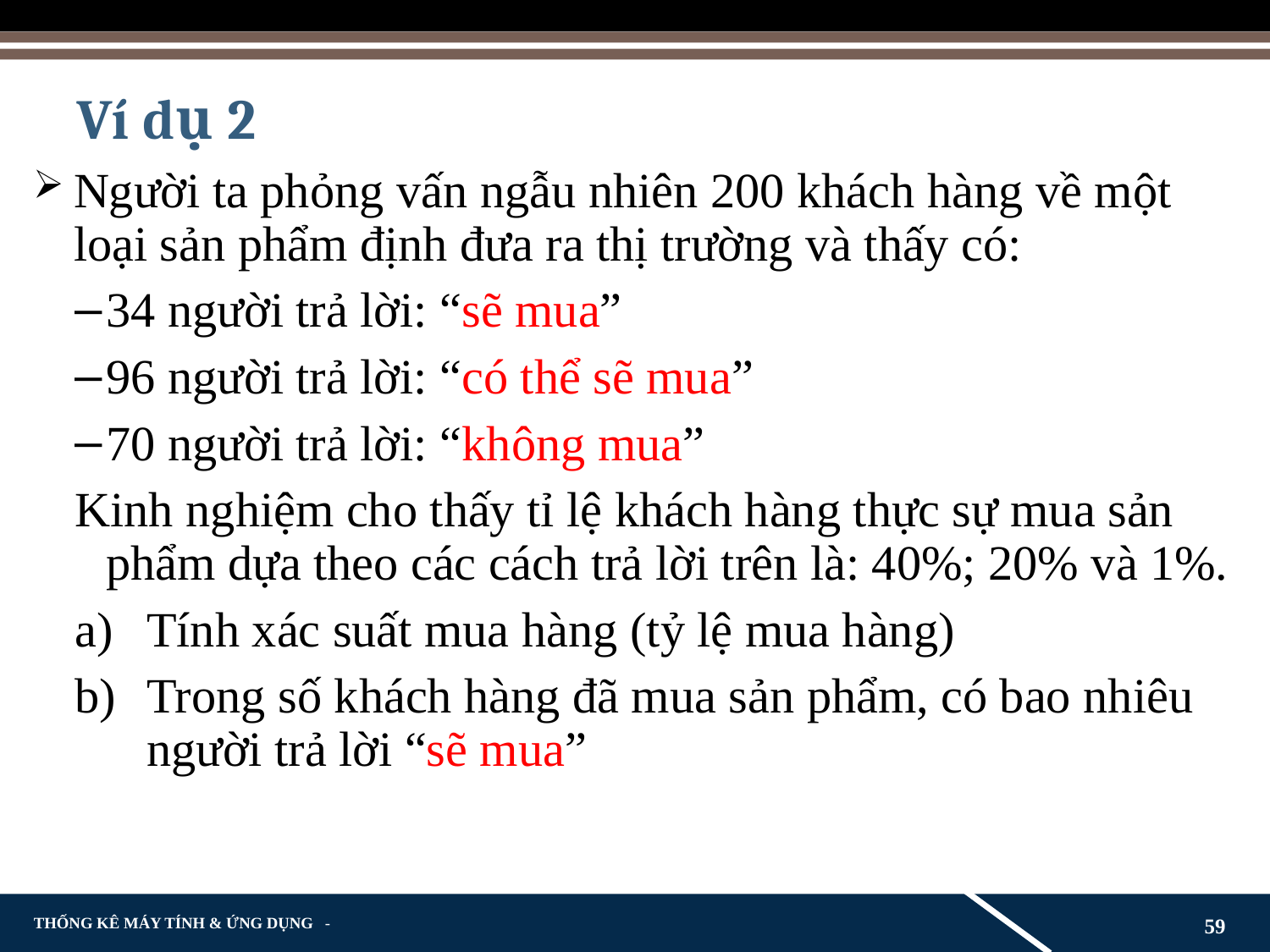

# Ví dụ 2
Người ta phỏng vấn ngẫu nhiên 200 khách hàng về một loại sản phẩm định đưa ra thị trường và thấy có:
34 người trả lời: “sẽ mua”
96 người trả lời: “có thể sẽ mua”
70 người trả lời: “không mua”
Kinh nghiệm cho thấy tỉ lệ khách hàng thực sự mua sản phẩm dựa theo các cách trả lời trên là: 40%; 20% và 1%.
Tính xác suất mua hàng (tỷ lệ mua hàng)
Trong số khách hàng đã mua sản phẩm, có bao nhiêu người trả lời “sẽ mua”

59